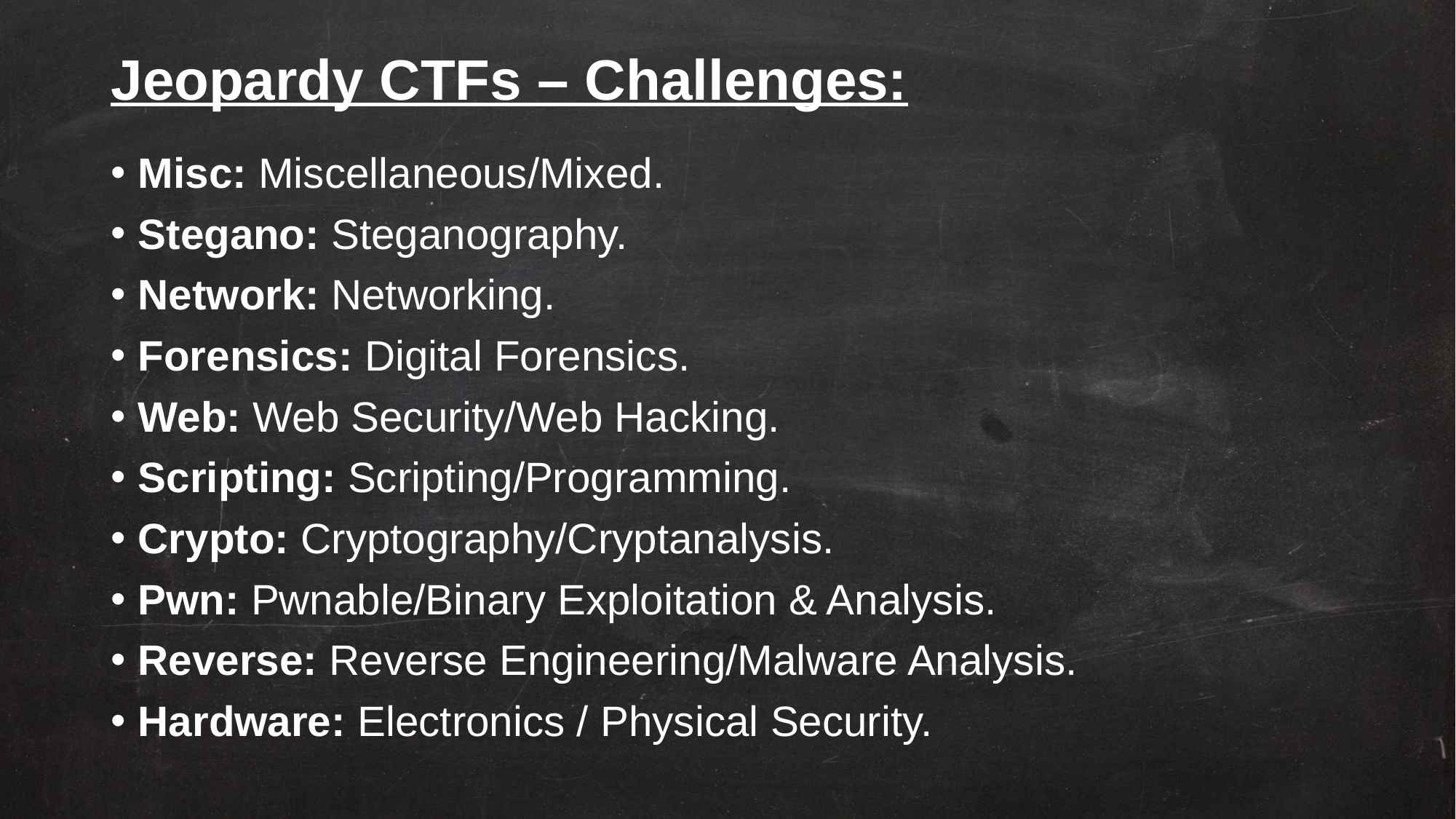

# Jeopardy CTFs – Challenges:
Misc: Miscellaneous/Mixed.
Stegano: Steganography.
Network: Networking.
Forensics: Digital Forensics.
Web: Web Security/Web Hacking.
Scripting: Scripting/Programming.
Crypto: Cryptography/Cryptanalysis.
Pwn: Pwnable/Binary Exploitation & Analysis.
Reverse: Reverse Engineering/Malware Analysis.
Hardware: Electronics / Physical Security.